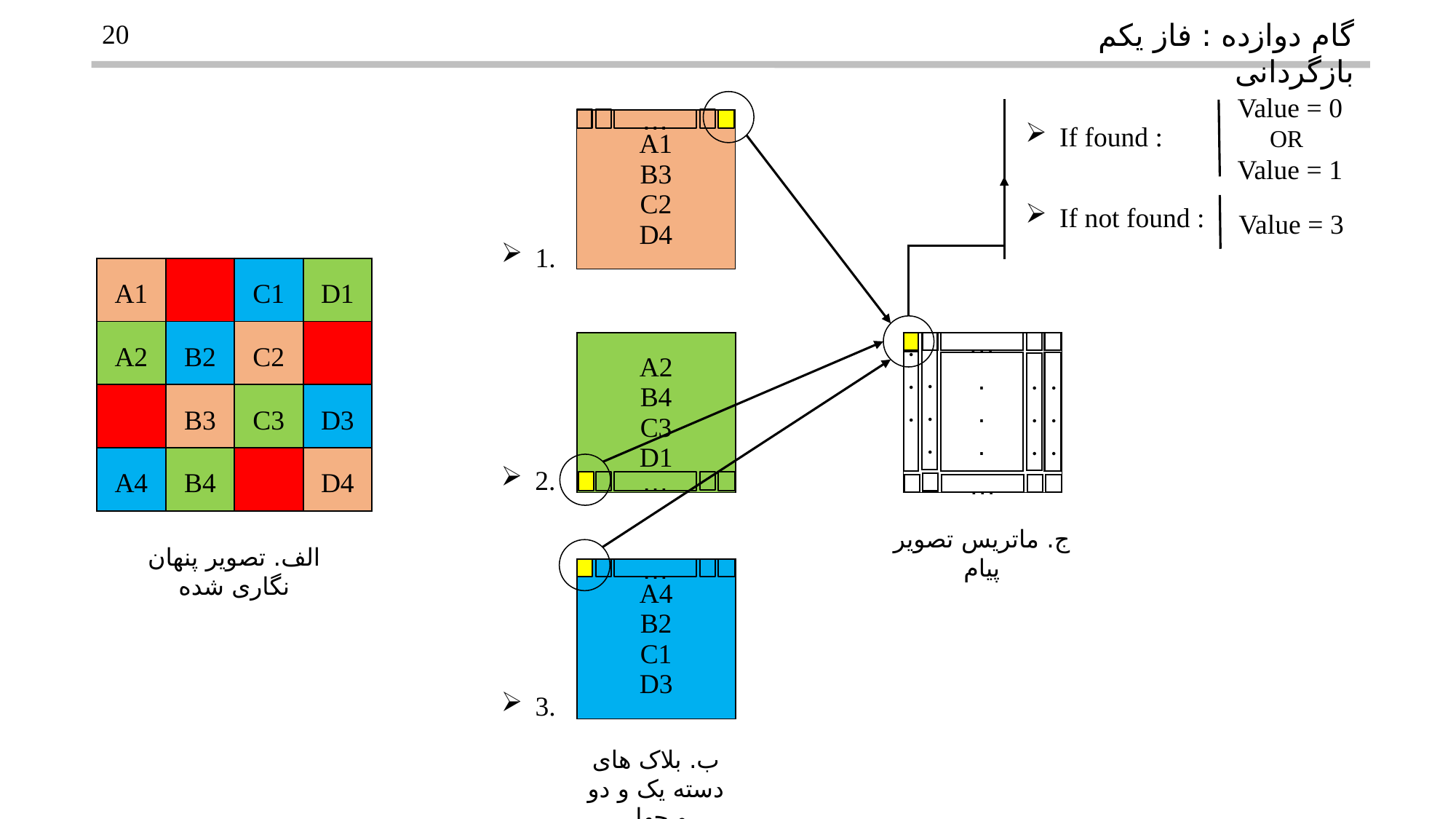

گام دوازده : فاز یکم بازگردانی
20
 Value = 0
OR
 Value = 1

…

| A1 B3 C2 D4 |
| --- |
If found :
If not found :
 Value = 3
1.
| A1 |  | C1 | D1 |
| --- | --- | --- | --- |
| A2 | B2 | C2 |  |
|  | B3 | C3 | D3 |
| A4 | B4 |  | D4 |

| A2 B4 C3 D1 |
| --- |

|  |
| --- |
…

...
...
.
.
.
.
.
.
.
.
.

2.

…

…

ج. ماتریس تصویر پیام
الف. تصویر پنهان نگاری شده

| A4 B2 C1 D3 |
| --- |
…

3.
ب. بلاک های دسته یک و دو و چهار